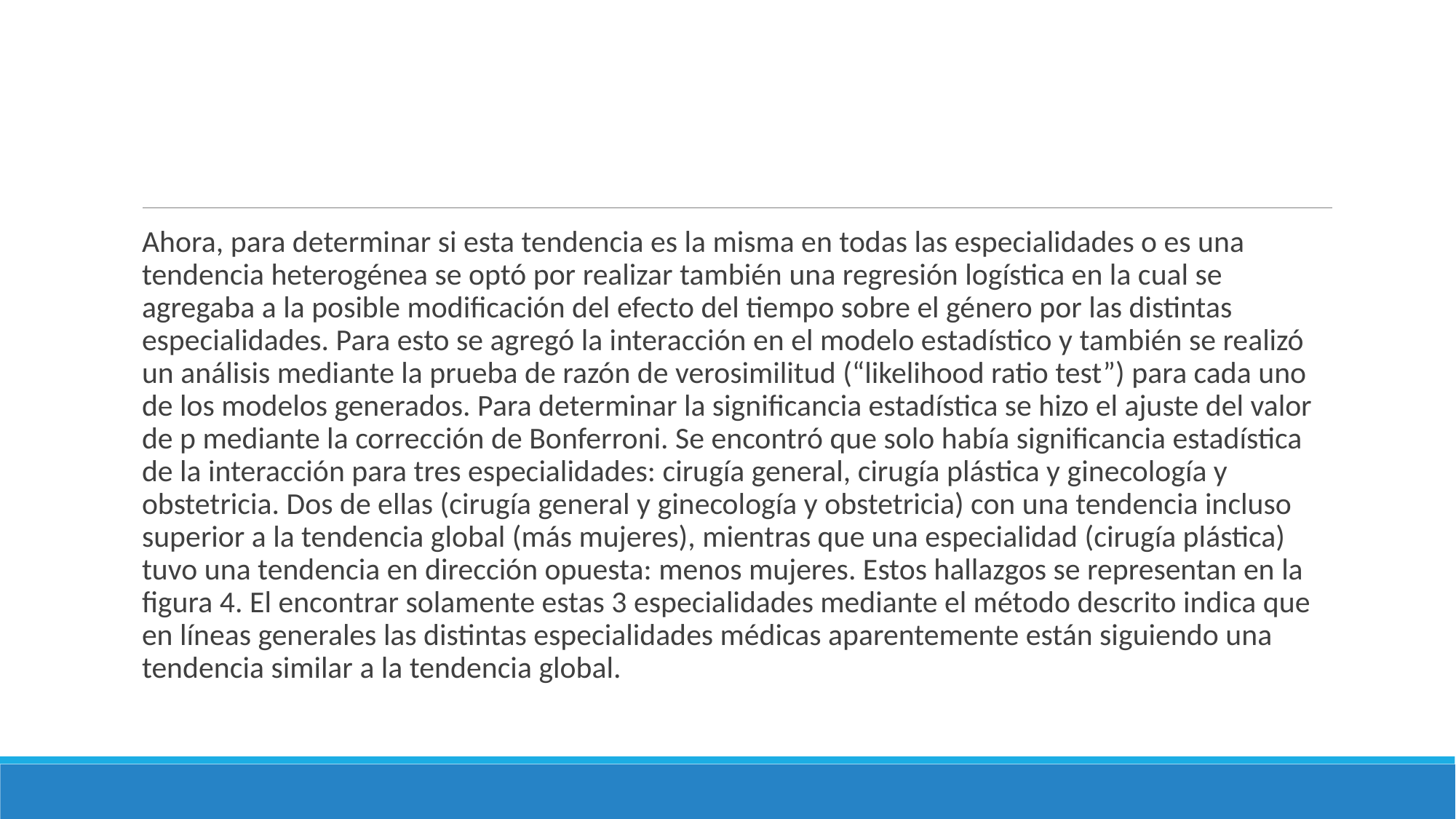

#
Ahora, para determinar si esta tendencia es la misma en todas las especialidades o es una tendencia heterogénea se optó por realizar también una regresión logística en la cual se agregaba a la posible modificación del efecto del tiempo sobre el género por las distintas especialidades. Para esto se agregó la interacción en el modelo estadístico y también se realizó un análisis mediante la prueba de razón de verosimilitud (“likelihood ratio test”) para cada uno de los modelos generados. Para determinar la significancia estadística se hizo el ajuste del valor de p mediante la corrección de Bonferroni. Se encontró que solo había significancia estadística de la interacción para tres especialidades: cirugía general, cirugía plástica y ginecología y obstetricia. Dos de ellas (cirugía general y ginecología y obstetricia) con una tendencia incluso superior a la tendencia global (más mujeres), mientras que una especialidad (cirugía plástica) tuvo una tendencia en dirección opuesta: menos mujeres. Estos hallazgos se representan en la figura 4. El encontrar solamente estas 3 especialidades mediante el método descrito indica que en líneas generales las distintas especialidades médicas aparentemente están siguiendo una tendencia similar a la tendencia global.